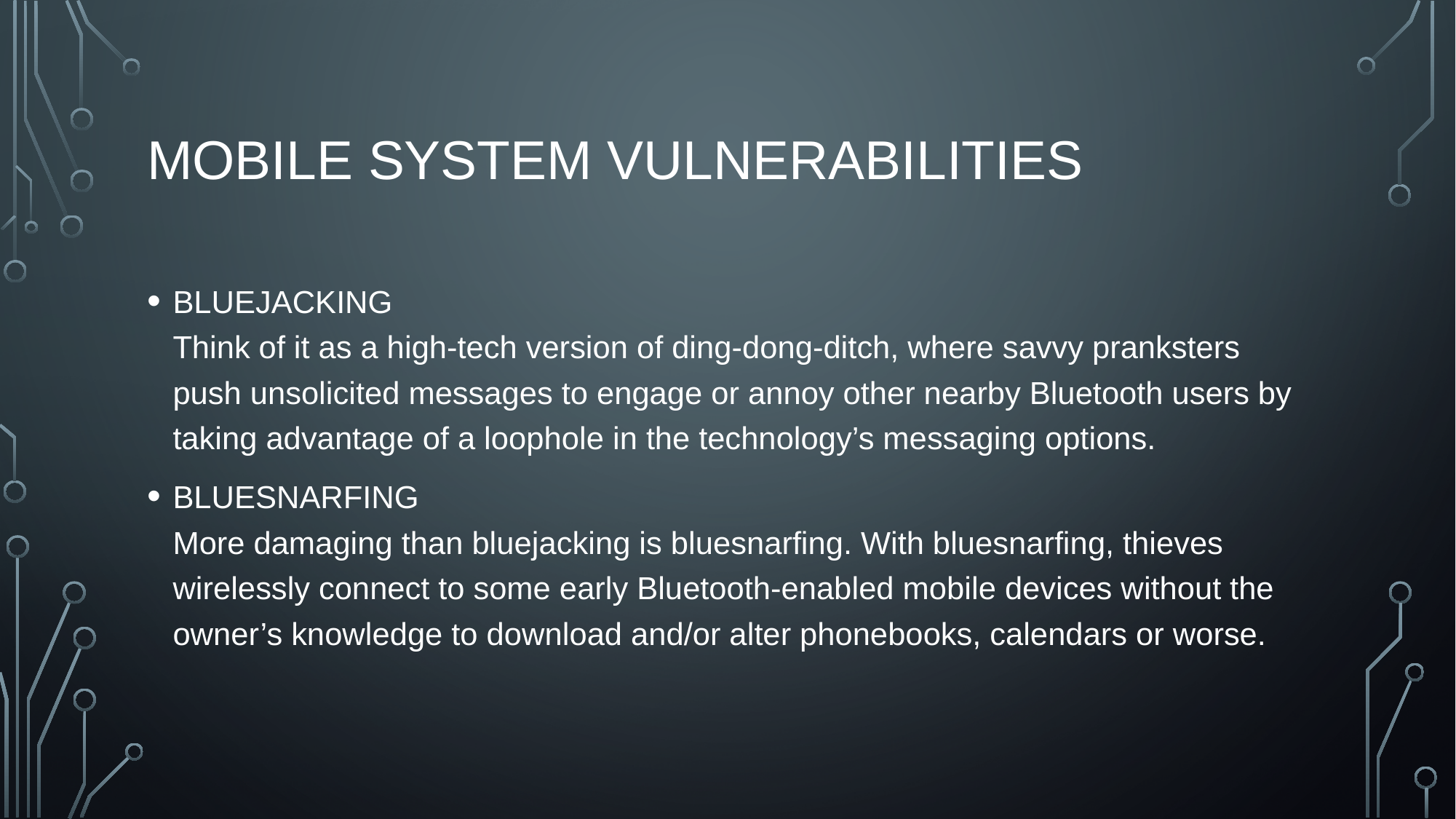

# Mobile System Vulnerabilities
BLUEJACKING
Think of it as a high-tech version of ding-dong-ditch, where savvy pranksters push unsolicited messages to engage or annoy other nearby Bluetooth users by taking advantage of a loophole in the technology’s messaging options.
BLUESNARFING
More damaging than bluejacking is bluesnarfing. With bluesnarfing, thieves wirelessly connect to some early Bluetooth-enabled mobile devices without the owner’s knowledge to download and/or alter phonebooks, calendars or worse.